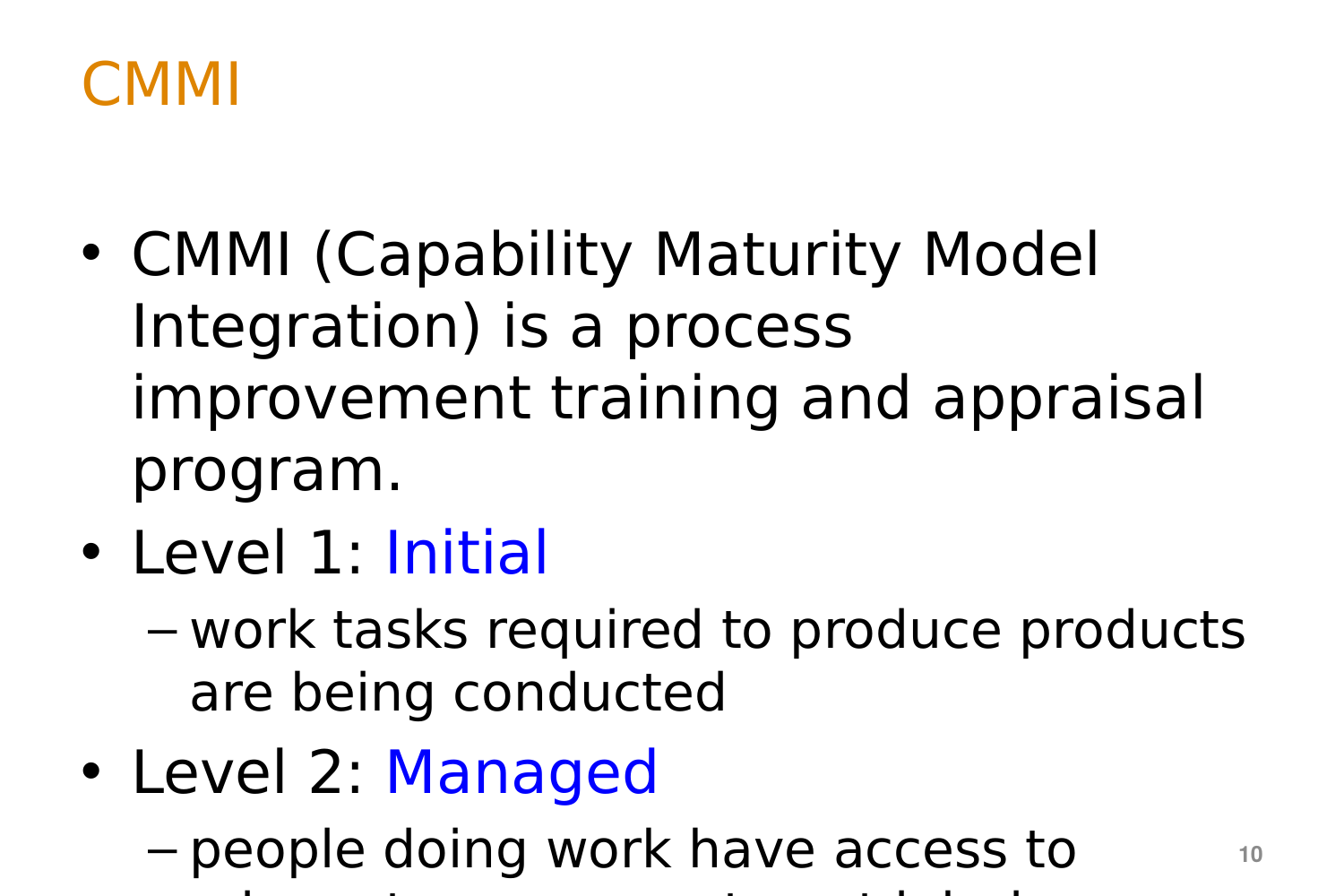

# CMMI
CMMI (Capability Maturity Model Integration) is a process improvement training and appraisal program.
Level 1: Initial
work tasks required to produce products are being conducted
Level 2: Managed
people doing work have access to adequate resources to get job done, stakeholders are actively involved, work tasks and products are monitored, reviewed, and evaluated for conformance to process description
10